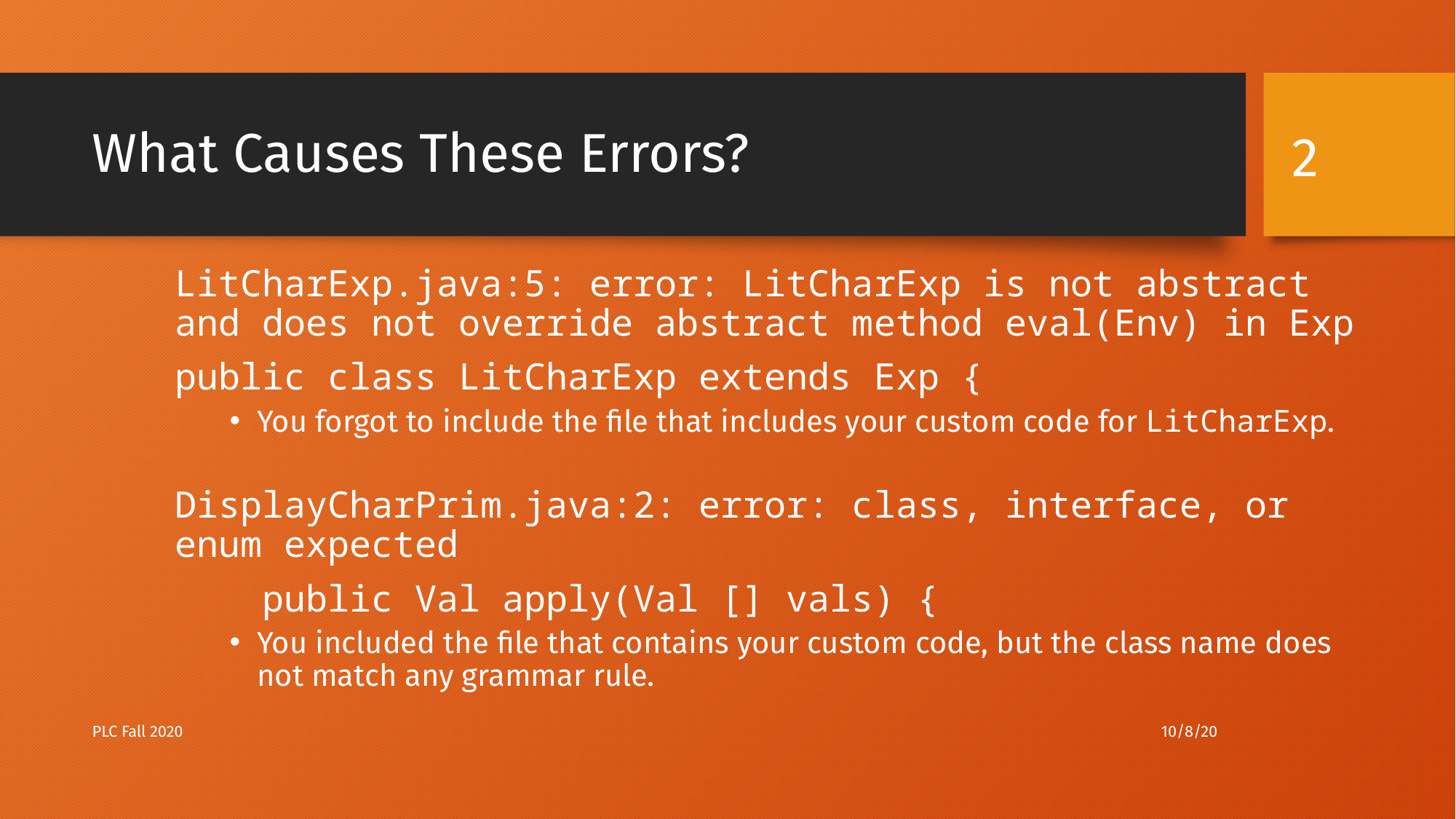

2
# What Causes These Errors?
LitCharExp.java:5: error: LitCharExp is not abstract and does not override abstract method eval(Env) in Exp
public class LitCharExp extends Exp {
You forgot to include the file that includes your custom code for LitCharExp.
DisplayCharPrim.java:2: error: class, interface, or enum expected
    public Val apply(Val [] vals) {
You included the file that contains your custom code, but the class name does not match any grammar rule.

10/8/20
PLC Fall 2020